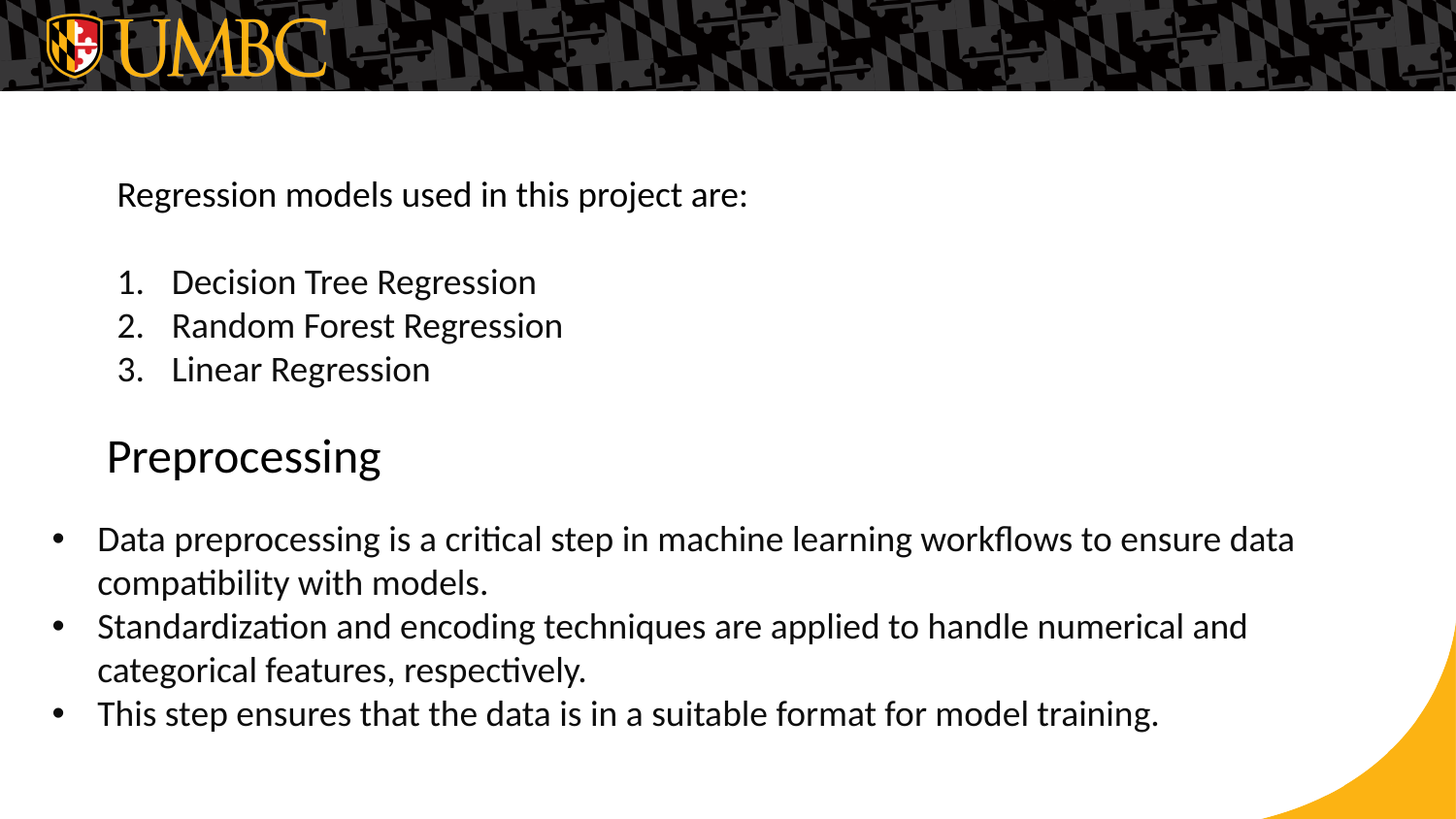

Regression models used in this project are:

Decision Tree Regression
Random Forest Regression
Linear Regression
Preprocessing
Data preprocessing is a critical step in machine learning workflows to ensure data compatibility with models.
Standardization and encoding techniques are applied to handle numerical and categorical features, respectively.
This step ensures that the data is in a suitable format for model training.